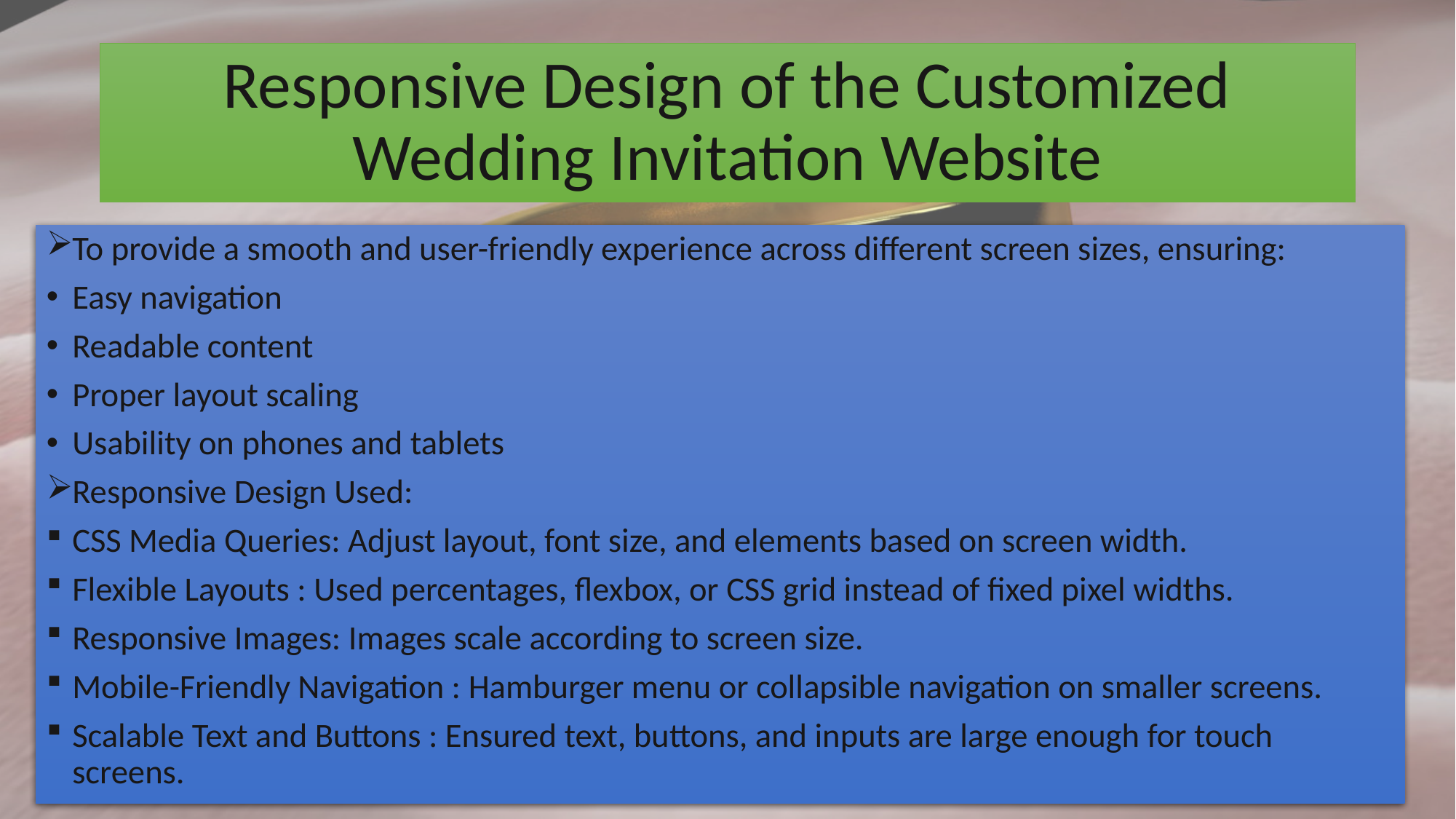

# Responsive Design of the Customized Wedding Invitation Website
To provide a smooth and user-friendly experience across different screen sizes, ensuring:
Easy navigation
Readable content
Proper layout scaling
Usability on phones and tablets
Responsive Design Used:
CSS Media Queries: Adjust layout, font size, and elements based on screen width.
Flexible Layouts : Used percentages, flexbox, or CSS grid instead of fixed pixel widths.
Responsive Images: Images scale according to screen size.
Mobile-Friendly Navigation : Hamburger menu or collapsible navigation on smaller screens.
Scalable Text and Buttons : Ensured text, buttons, and inputs are large enough for touch screens.